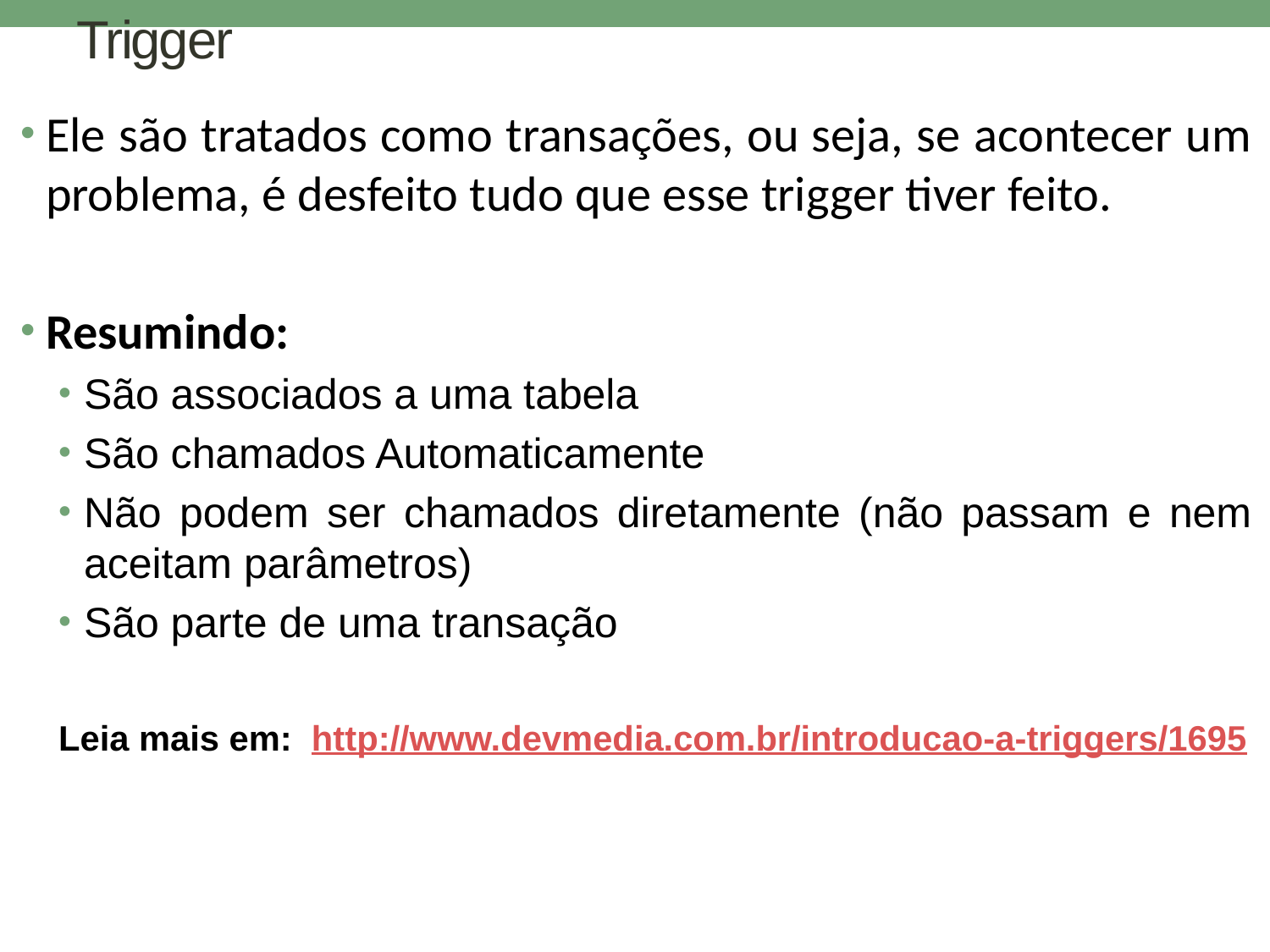

# Trigger
Ele são tratados como transações, ou seja, se acontecer um problema, é desfeito tudo que esse trigger tiver feito.

Resumindo:
São associados a uma tabela
São chamados Automaticamente
Não podem ser chamados diretamente (não passam e nem aceitam parâmetros)
São parte de uma transação
Leia mais em:  http://www.devmedia.com.br/introducao-a-triggers/1695